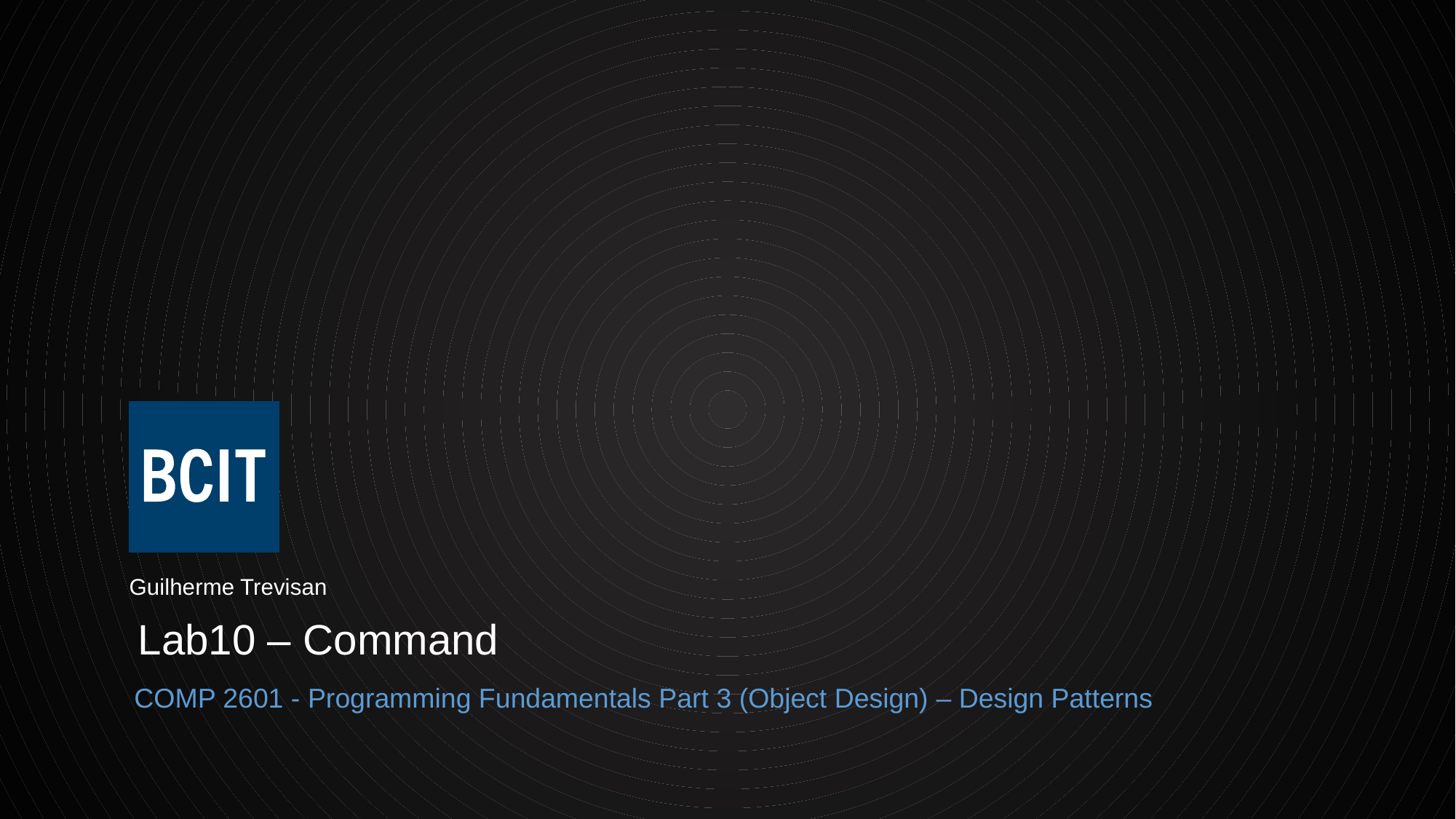

Guilherme Trevisan
Lab10 – Command
COMP 2601 - Programming Fundamentals Part 3 (Object Design) – Design Patterns